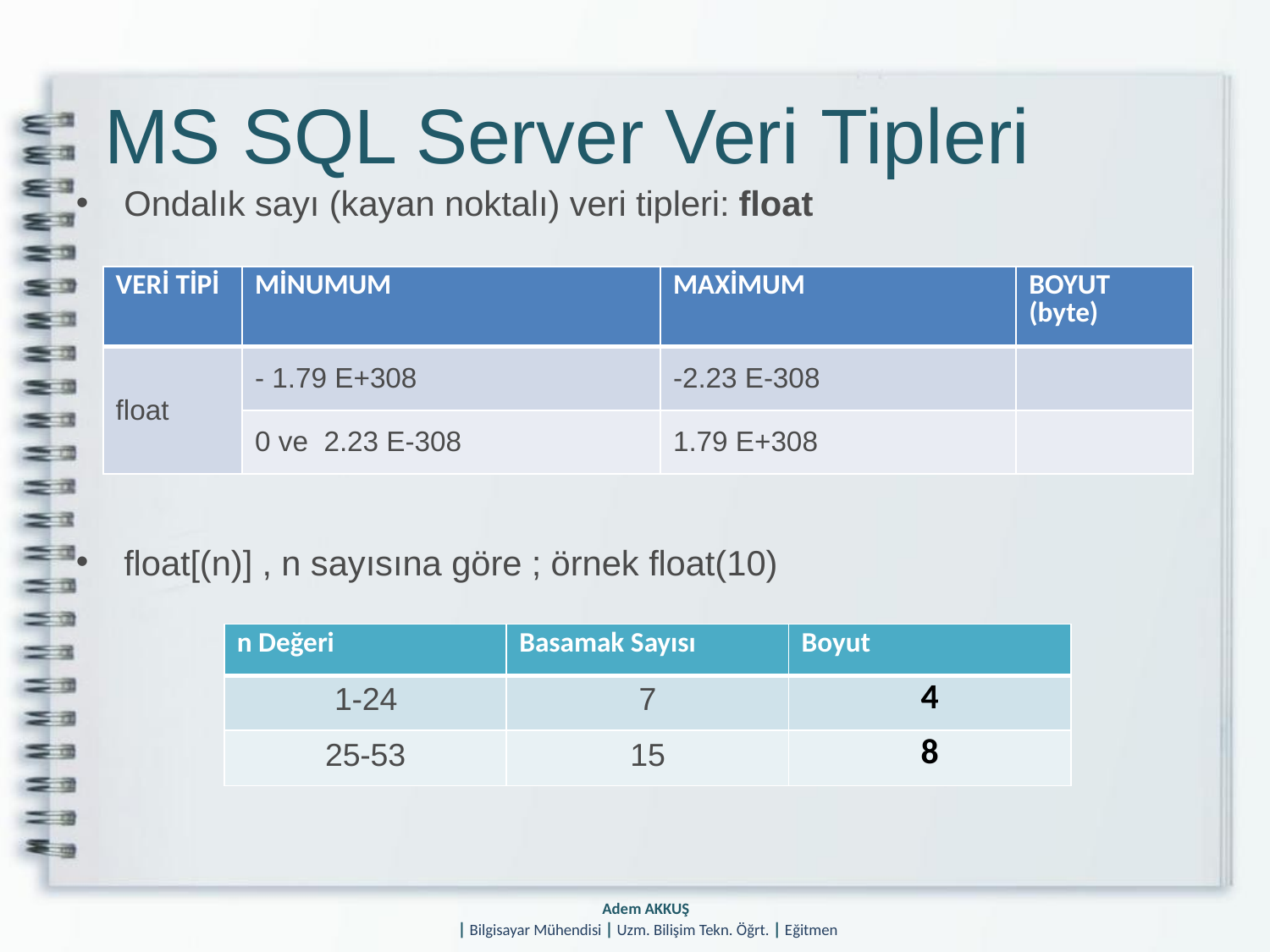

# MS SQL Server Veri Tipleri
Ondalık sayı (kayan noktalı) veri tipleri: float

float[(n)] , n sayısına göre ; örnek float(10)
| VERİ TİPİ | MİNUMUM | MAXİMUM | BOYUT (byte) |
| --- | --- | --- | --- |
| float | - 1.79 E+308 | -2.23 E-308 |  |
|  | 0 ve 2.23 E-308 | 1.79 E+308 |  |
| n Değeri | Basamak Sayısı | Boyut |
| --- | --- | --- |
| 1-24 | 7 | 4 |
| 25-53 | 15 | 8 |
Adem AKKUŞ
| Bilgisayar Mühendisi | Uzm. Bilişim Tekn. Öğrt. | Eğitmen